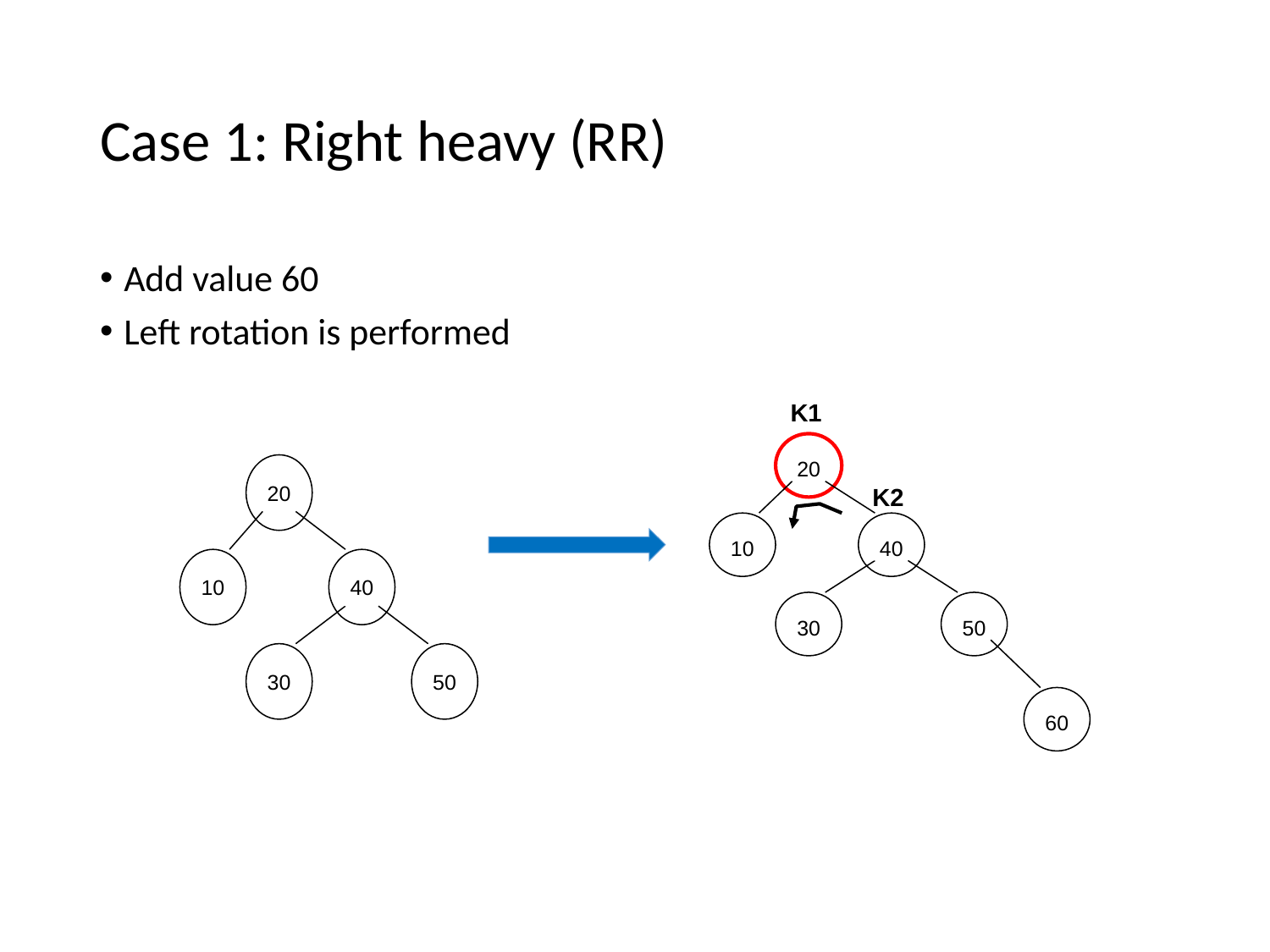

# Case 1: Right heavy (RR)
Add value 60
Left rotation is performed

K1

20

10

40

30

50

60
K2

20

10

40

30

50